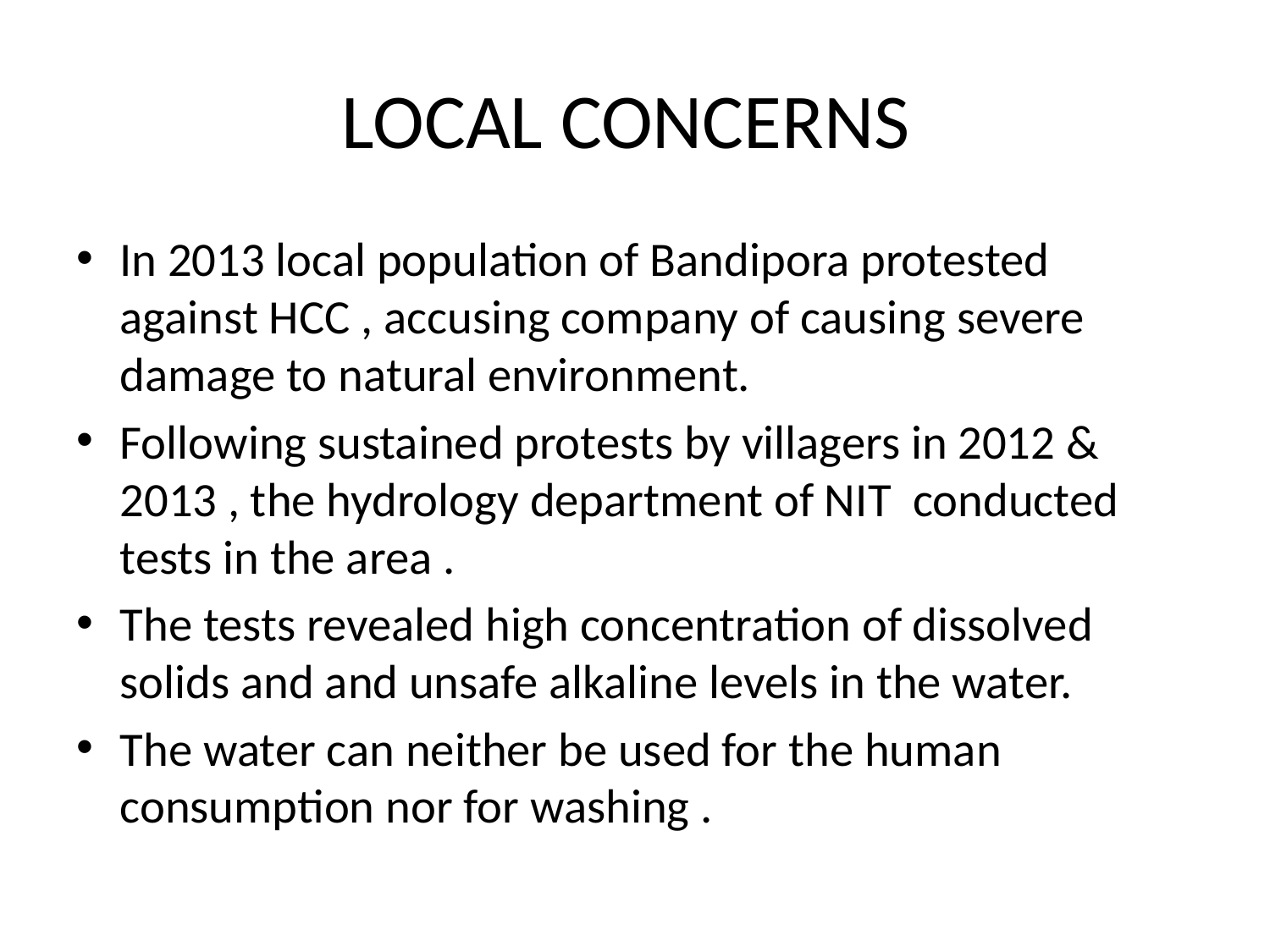

# LOCAL CONCERNS
In 2013 local population of Bandipora protested against HCC , accusing company of causing severe damage to natural environment.
Following sustained protests by villagers in 2012 & 2013 , the hydrology department of NIT  conducted tests in the area .
The tests revealed high concentration of dissolved solids and and unsafe alkaline levels in the water.
The water can neither be used for the human consumption nor for washing .